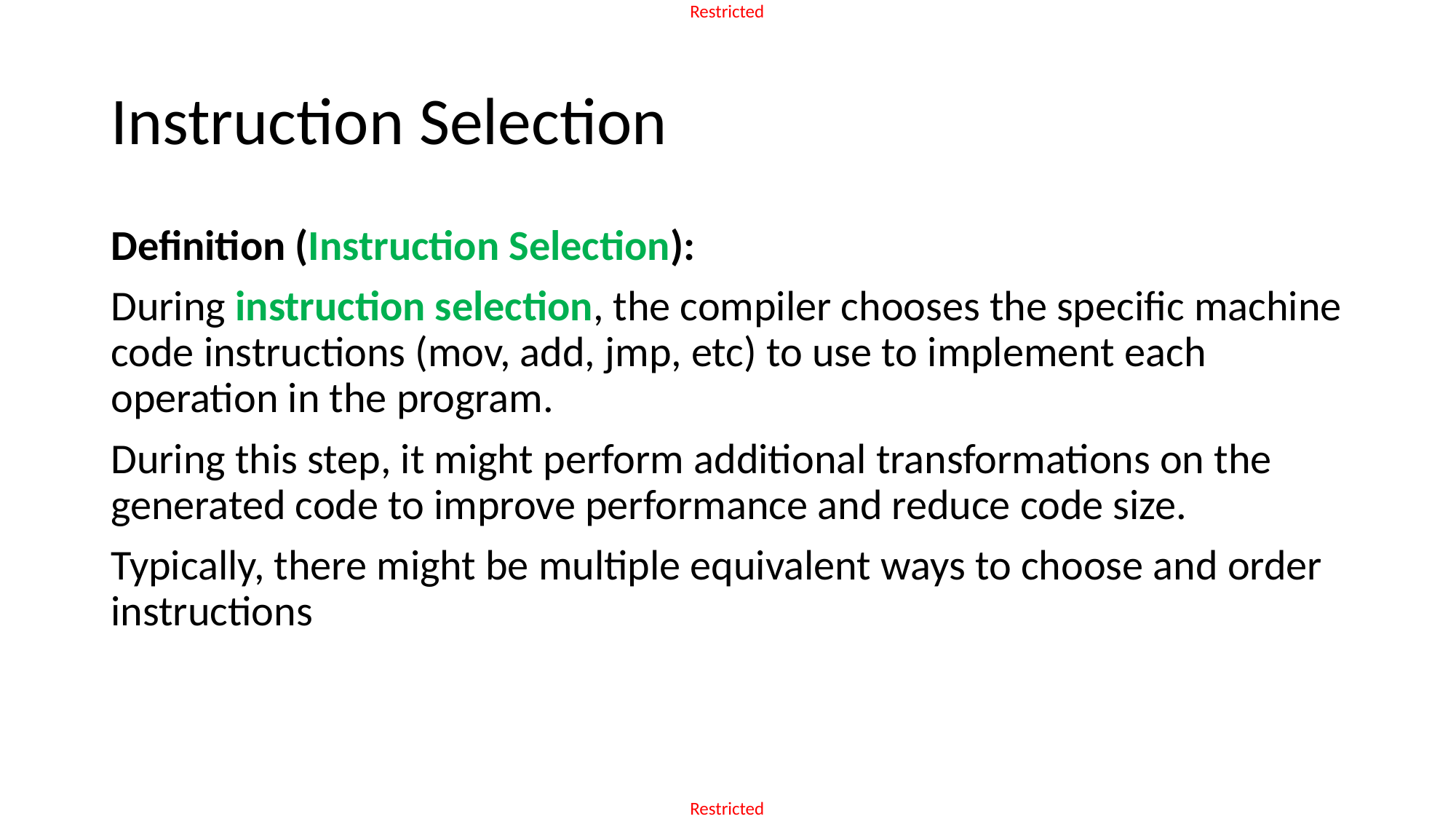

# Instruction Selection
Definition (Instruction Selection):
During instruction selection, the compiler chooses the specific machine code instructions (mov, add, jmp, etc) to use to implement each operation in the program.
During this step, it might perform additional transformations on the generated code to improve performance and reduce code size.
Typically, there might be multiple equivalent ways to choose and order instructions